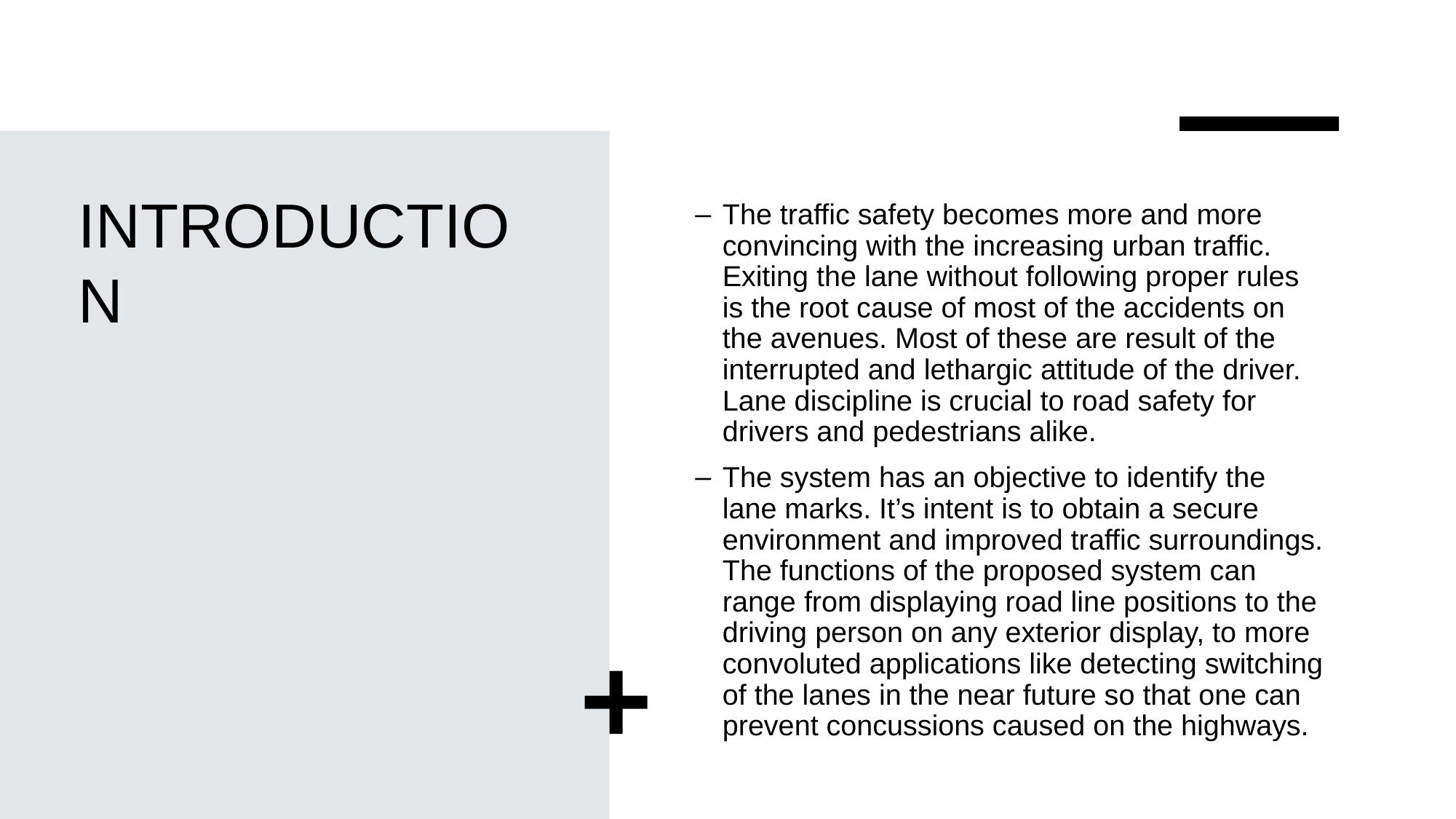

# INTRODUCTION
The traffic safety becomes more and more convincing with the increasing urban traffic. Exiting the lane without following proper rules is the root cause of most of the accidents on the avenues. Most of these are result of the interrupted and lethargic attitude of the driver. Lane discipline is crucial to road safety for drivers and pedestrians alike.
The system has an objective to identify the lane marks. It’s intent is to obtain a secure environment and improved traffic surroundings. The functions of the proposed system can range from displaying road line positions to the driving person on any exterior display, to more convoluted applications like detecting switching of the lanes in the near future so that one can prevent concussions caused on the highways.